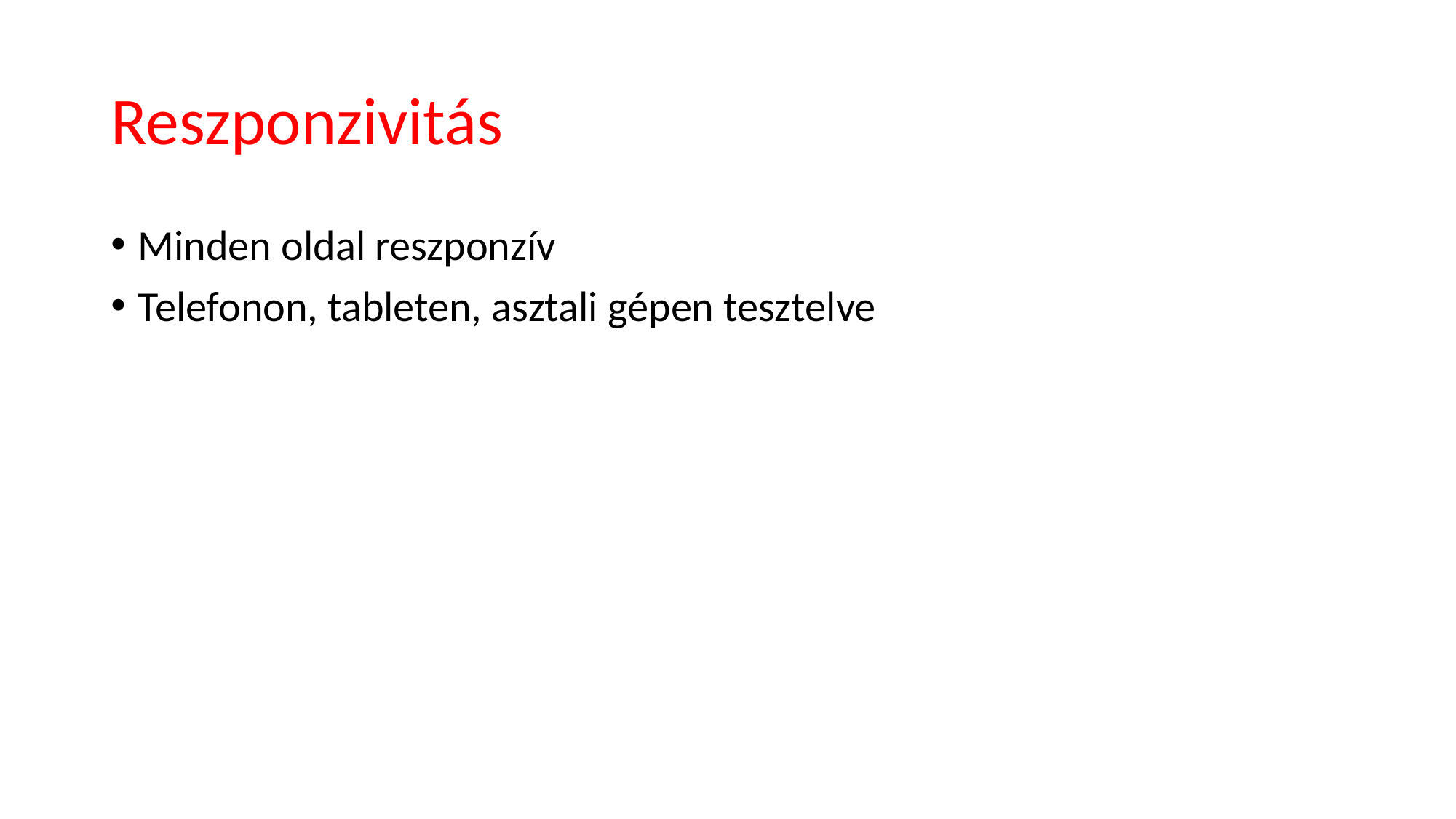

# Reszponzivitás
Minden oldal reszponzív
Telefonon, tableten, asztali gépen tesztelve